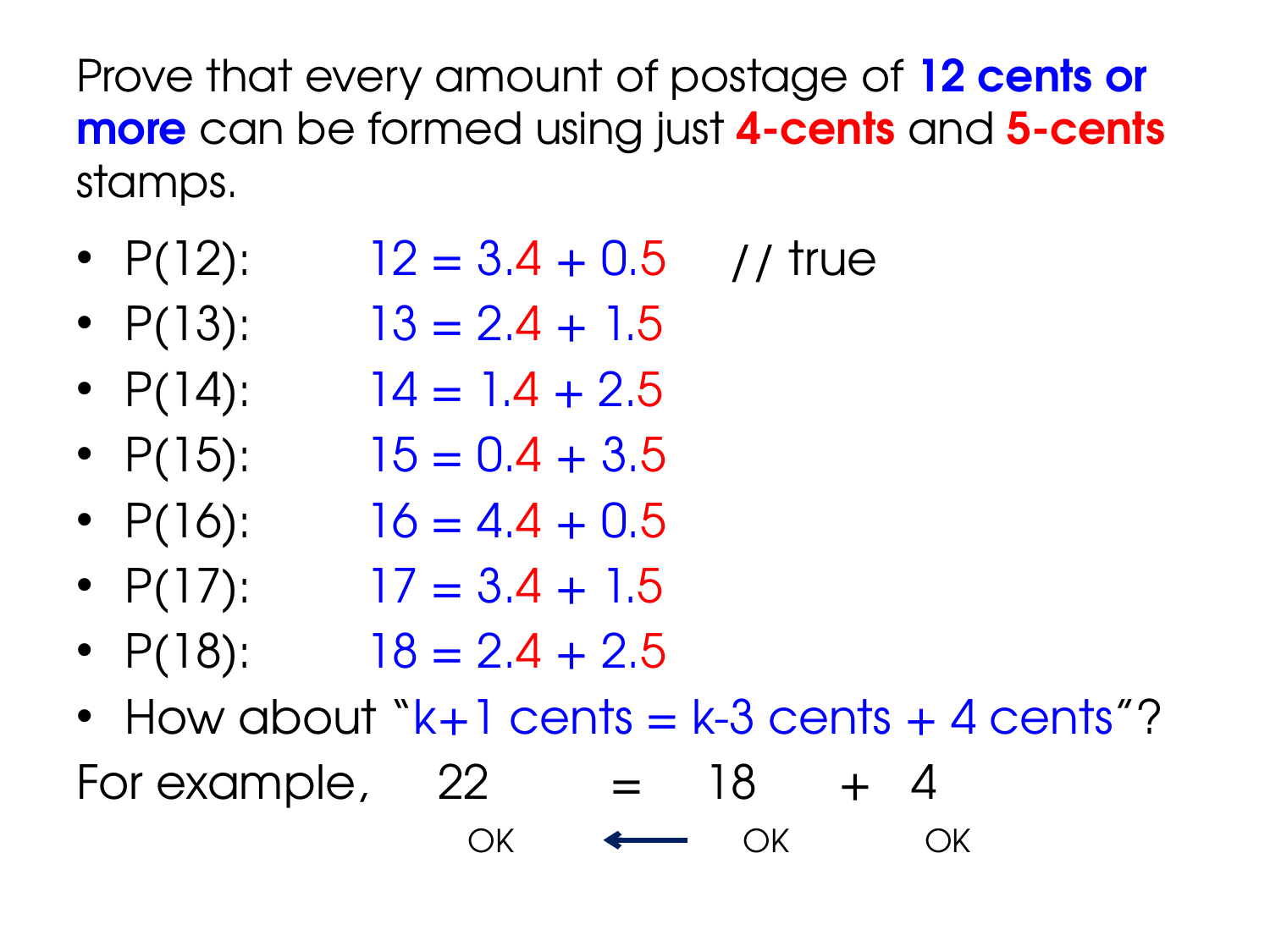

# Prove that every amount of postage of 12 cents or more can be formed using just 4-cents and 5-cents stamps.
P(12): 		12 = 3.4 + 0.5	// true
P(13): 		13 = 2.4 + 1.5
P(14): 		14 = 1.4 + 2.5
P(15): 		15 = 0.4 + 3.5
P(16): 		16 = 4.4 + 0.5
P(17): 		17 = 3.4 + 1.5
P(18): 		18 = 2.4 + 2.5
How about “k+1 cents = k-3 cents + 4 cents”?
For example, 	22 	    = 	  18 	   +   4
OK
OK
OK